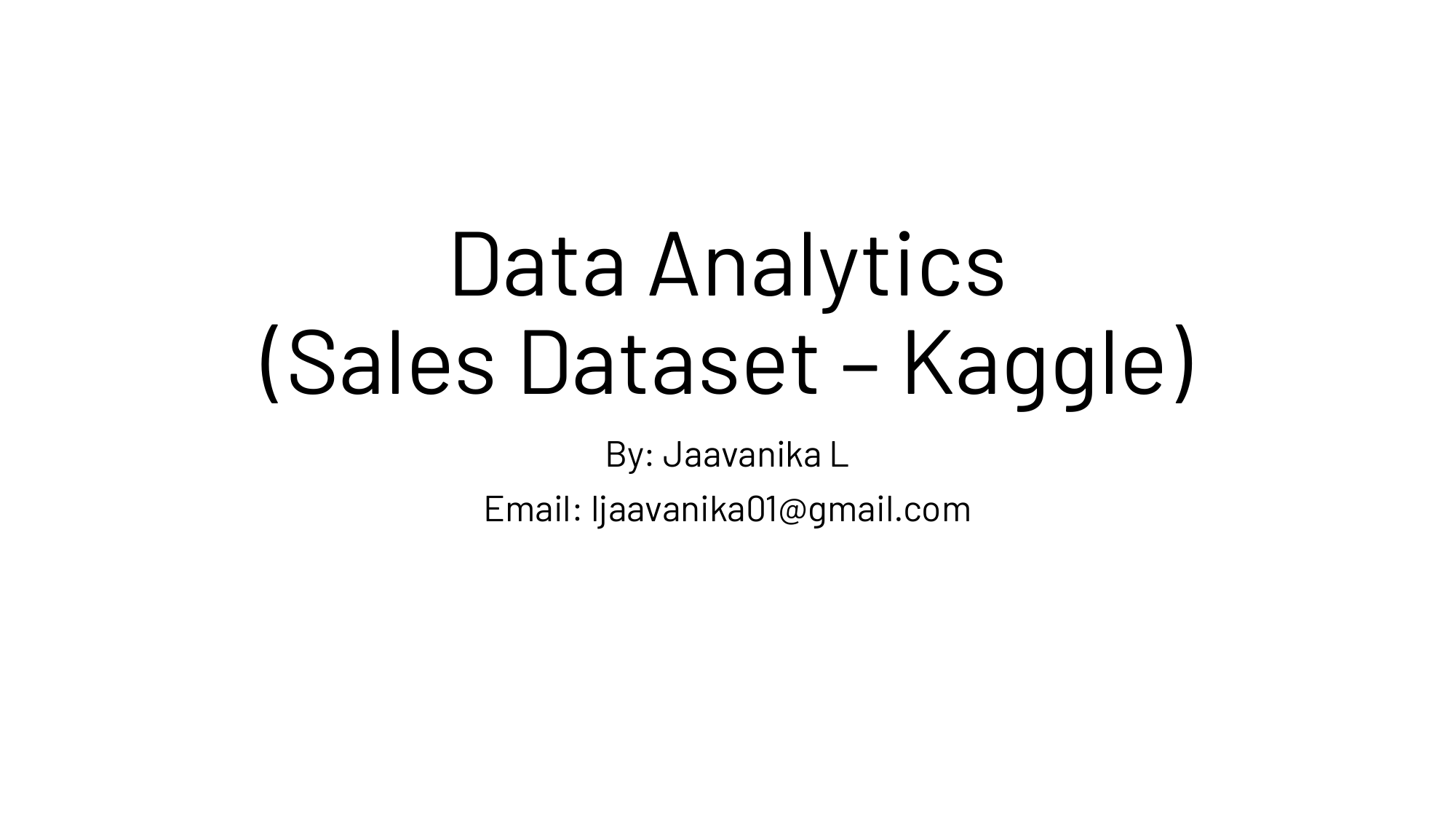

# Data Analytics (Sales Dataset – Kaggle)
By: Jaavanika L
Email: ljaavanika01@gmail.com